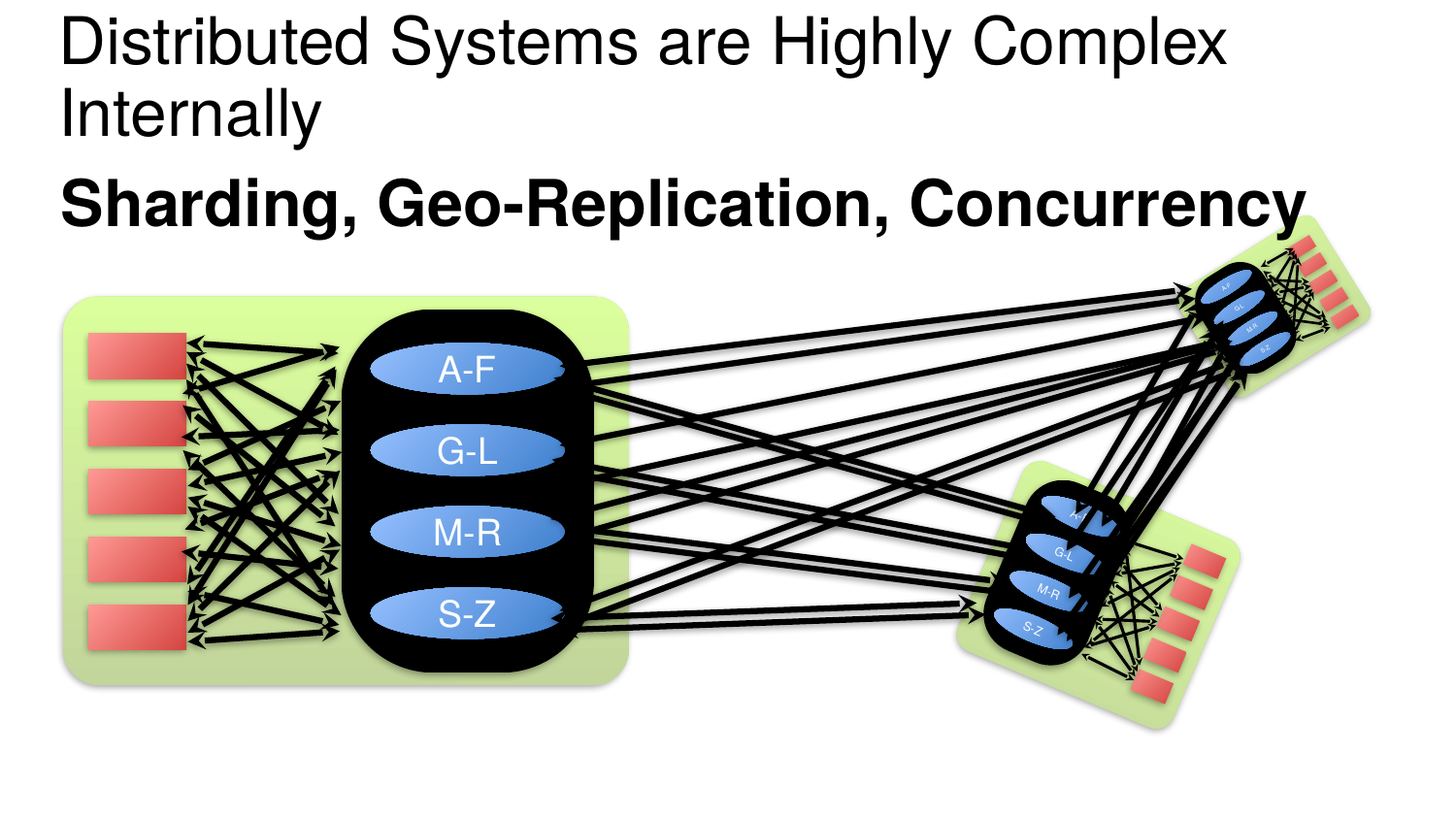

# Distributed Systems are Highly Complex Internally
Sharding, Geo-Replication, Concurrency

A-F
G-L
M-R
S-Z

A-F
G-L
M-R
S-Z

A-F
G-L
M-R
S-Z